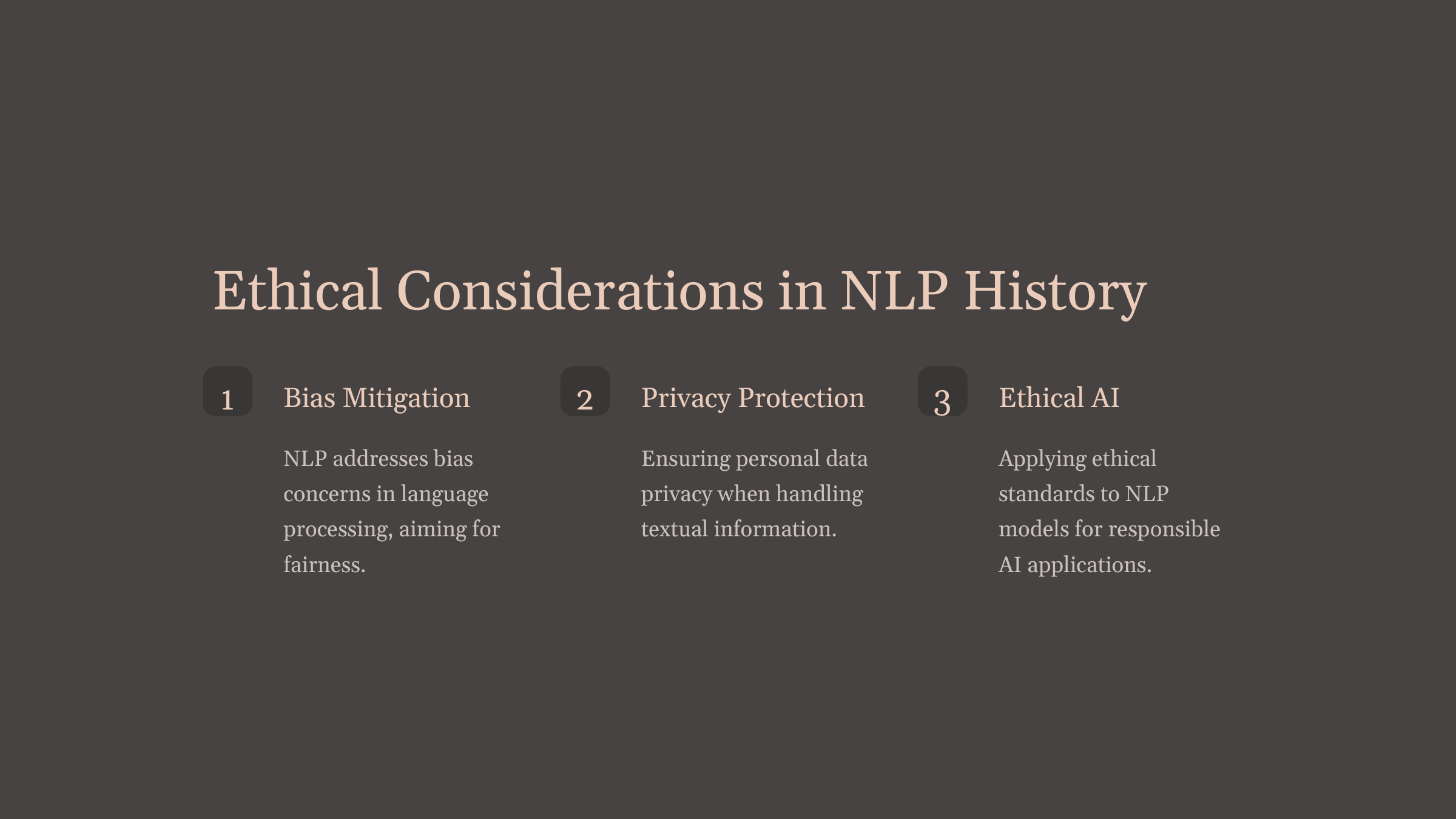

Ethical Considerations in NLP History

1
2
3
Bias Mitigation
Privacy Protection
Ethical AI
NLP addresses bias concerns in language processing, aiming for fairness.
Ensuring personal data privacy when handling textual information.
Applying ethical standards to NLP models for responsible AI applications.